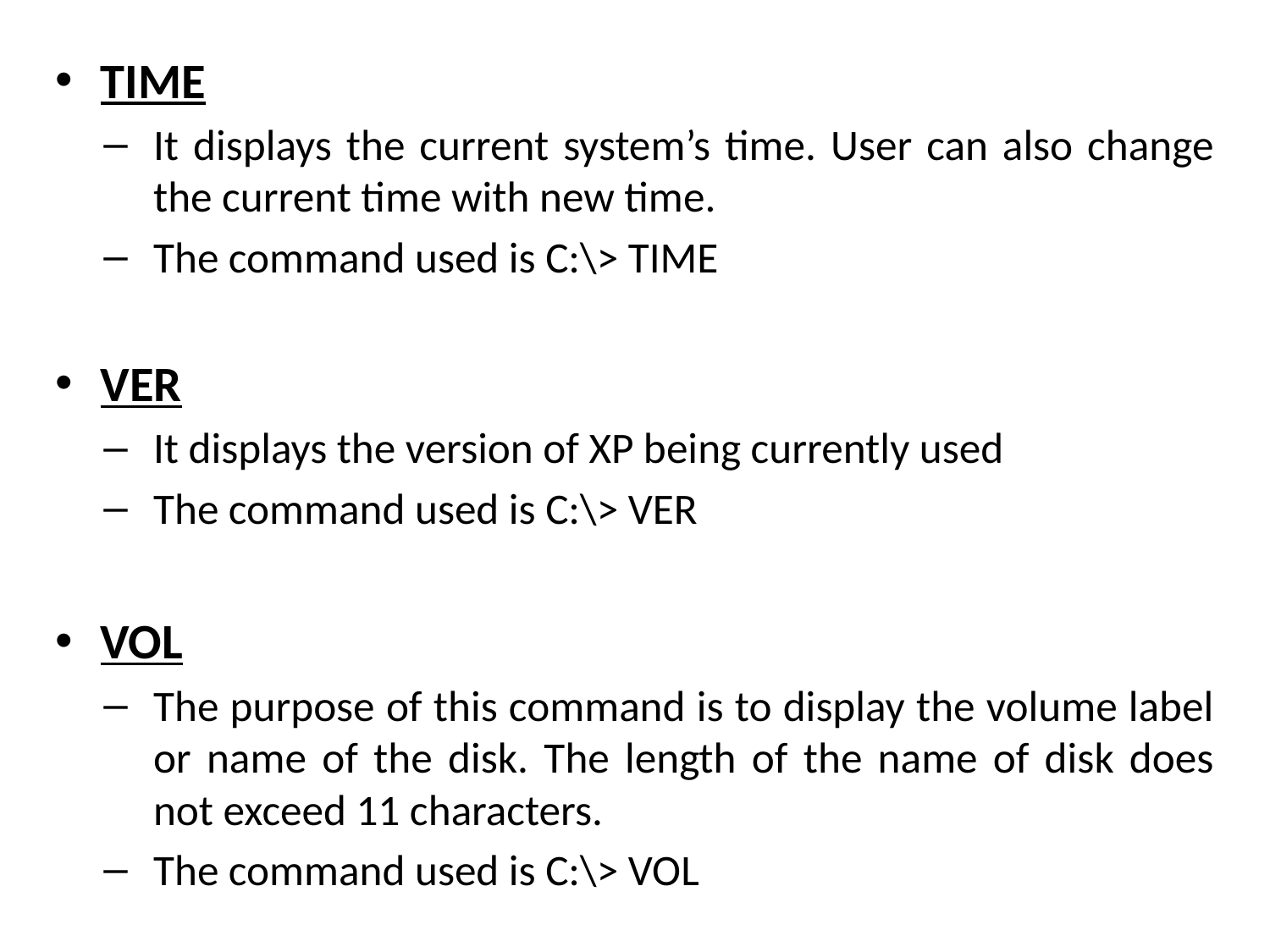

TIME
It displays the current system’s time. User can also change the current time with new time.
The command used is C:\> TIME

VER
It displays the version of XP being currently used
The command used is C:\> VER

VOL
The purpose of this command is to display the volume label or name of the disk. The length of the name of disk does not exceed 11 characters.
The command used is C:\> VOL